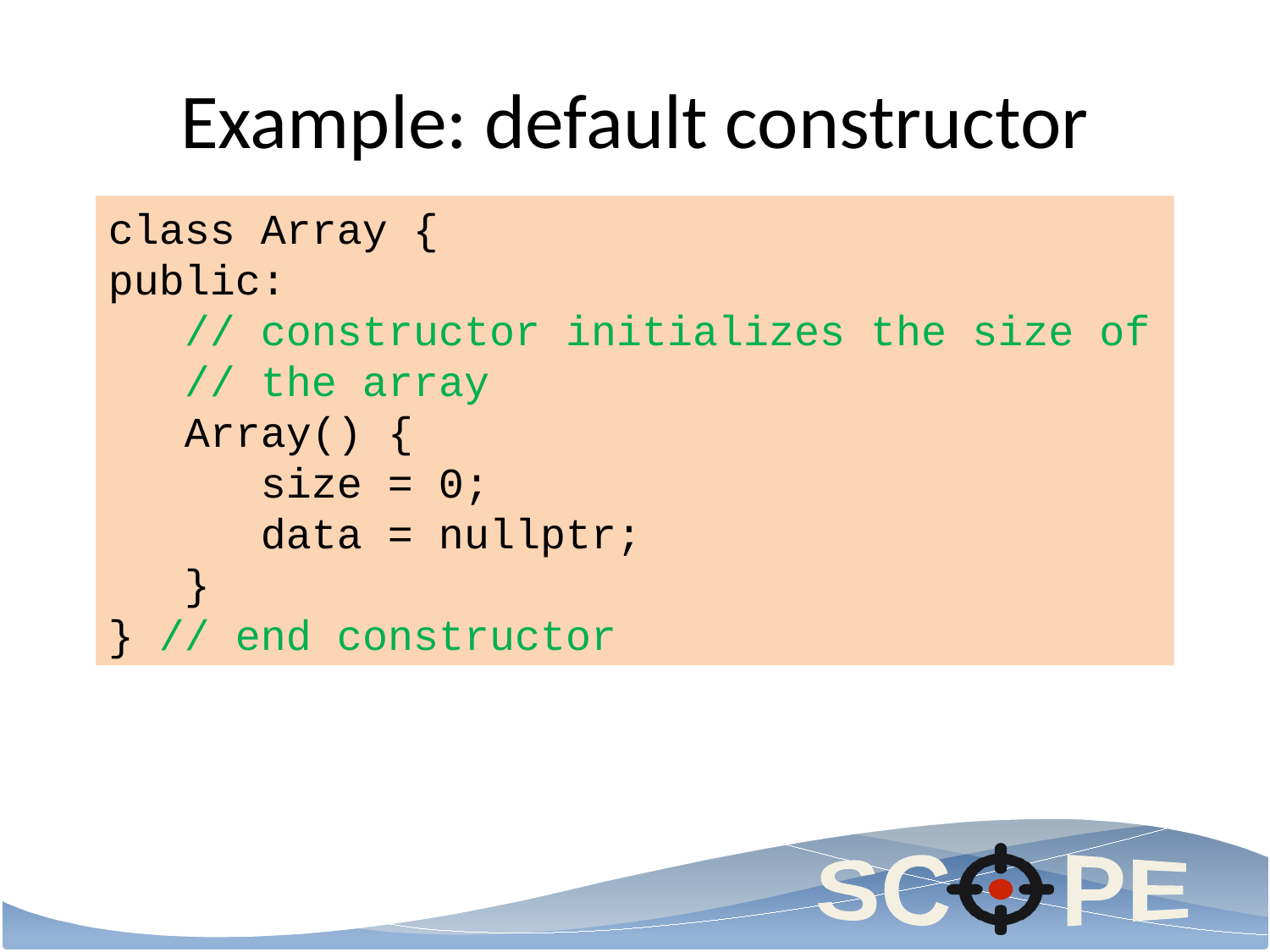

# Example: default constructor
class Array {
public:
   // constructor initializes the size of
   // the array
   Array() {
      size = 0;
      data = nullptr;
   }
} // end constructor